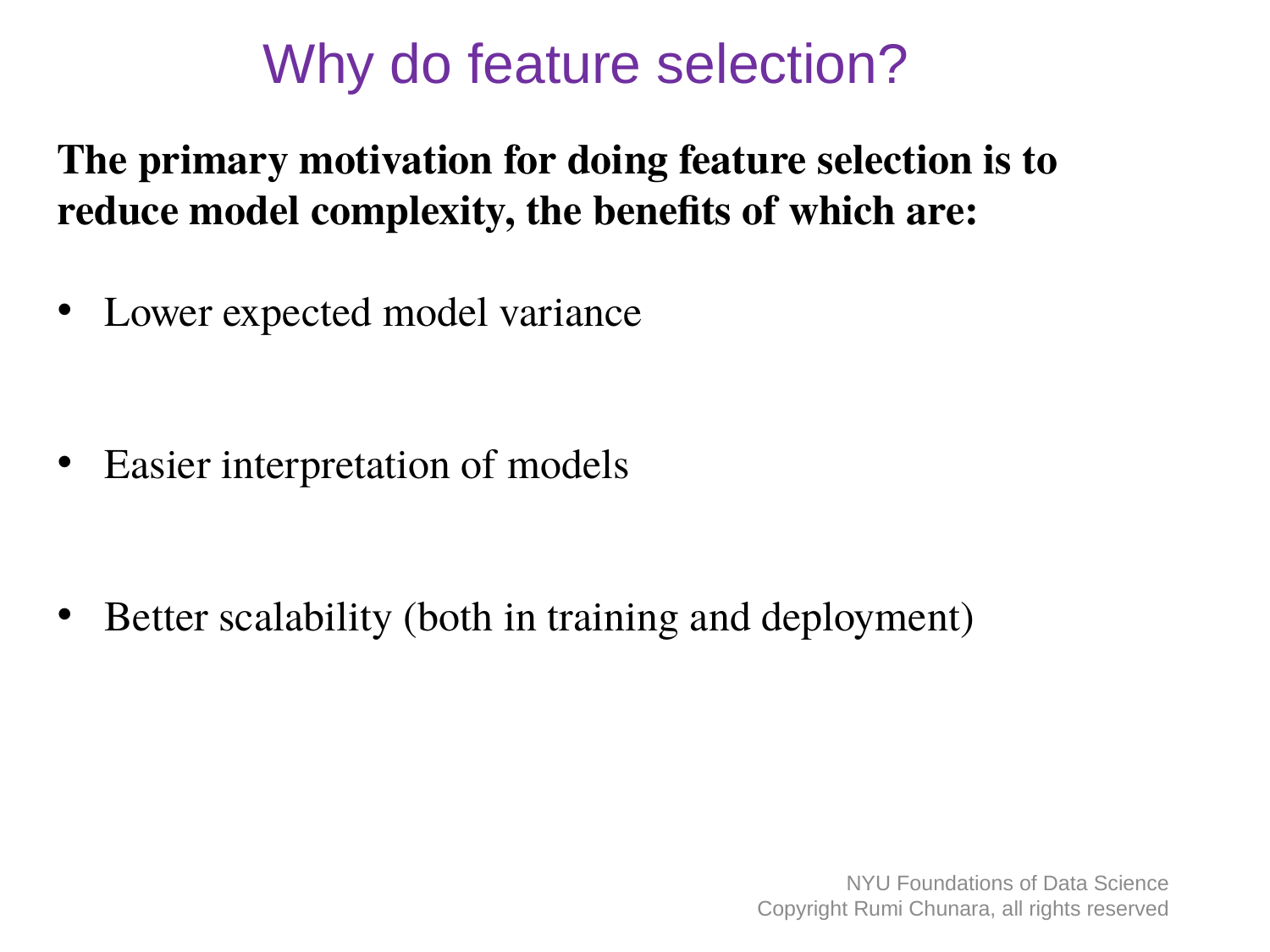

# Why do feature selection?
The primary motivation for doing feature selection is to reduce model complexity, the benefits of which are:

Lower expected model variance

Easier interpretation of models

Better scalability (both in training and deployment)